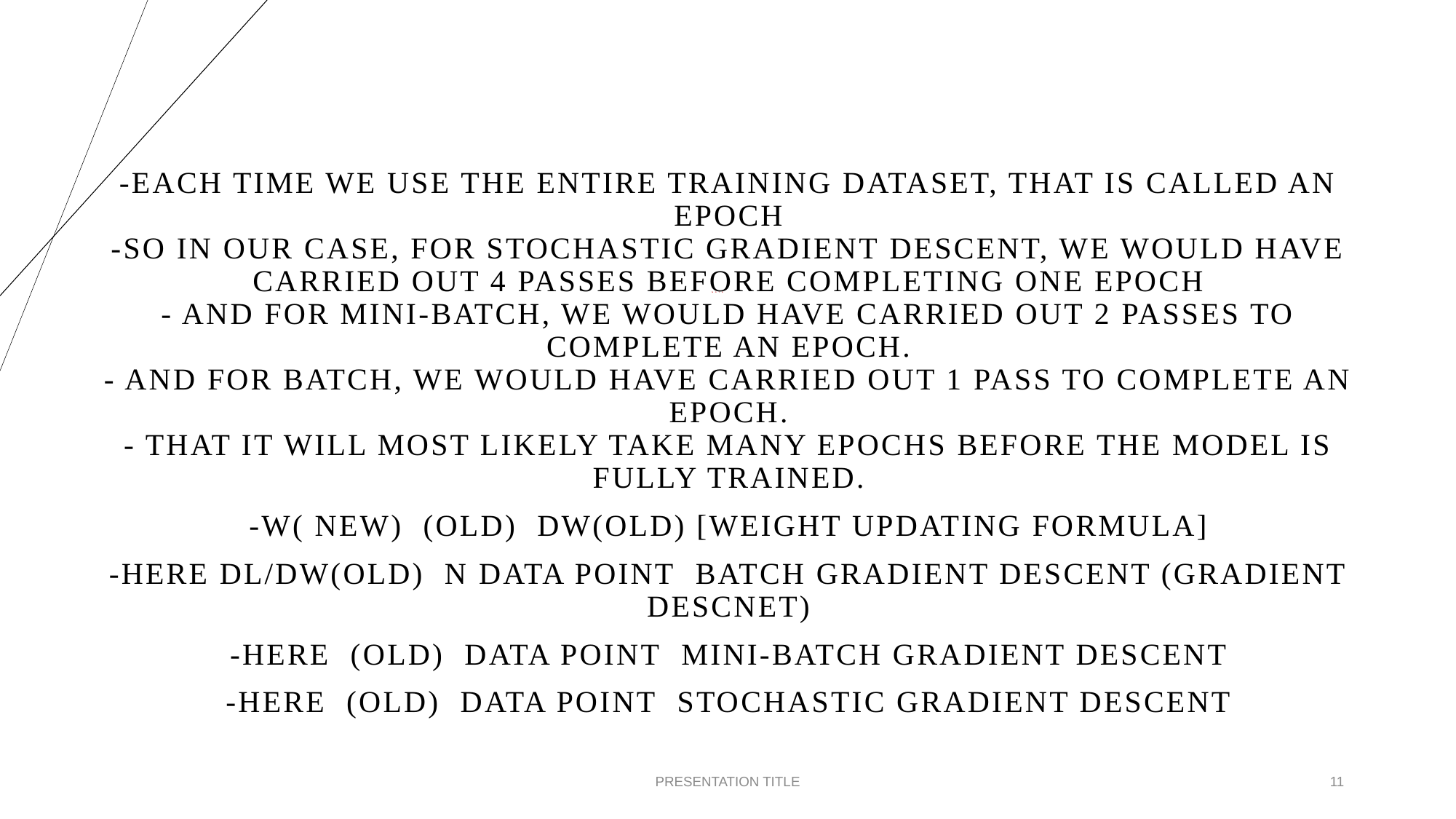

# NOTE
-EACH TIME WE USE THE ENTIRE TRAINING DATASET, THAT IS CALLED AN EPOCH
-SO IN OUR CASE, FOR STOCHASTIC GRADIENT DESCENT, WE WOULD HAVE CARRIED OUT 4 PASSES BEFORE COMPLETING ONE EPOCH
- AND FOR MINI-BATCH, WE WOULD HAVE CARRIED OUT 2 PASSES TO COMPLETE AN EPOCH.
- AND FOR BATCH, WE WOULD HAVE CARRIED OUT 1 PASS TO COMPLETE AN EPOCH.
- THAT IT WILL MOST LIKELY TAKE MANY EPOCHS BEFORE THE MODEL IS FULLY TRAINED.
-W( new)  (old)  dw(old) [Weight Updating formula]
-Here dL/dw(old)  n data point  Batch gradient descent (gradient descnet)
-Here  (old)  data point  Mini-Batch gradient descent
-Here  (old)  data point  Stochastic Gradient Descent
PRESENTATION TITLE
11